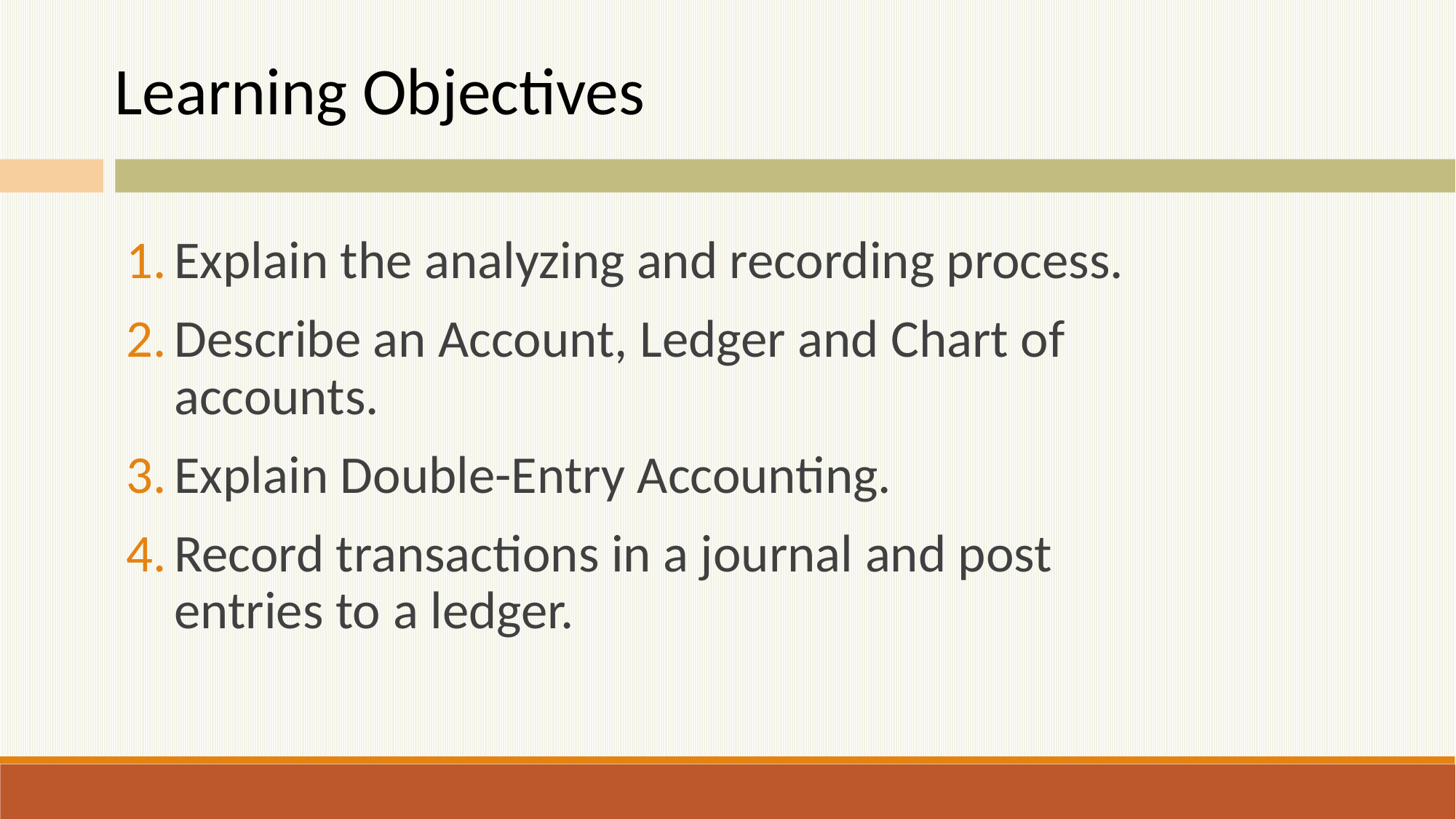

Learning Objectives

Explain the analyzing and recording process.
Describe an Account, Ledger and Chart of accounts.
Explain Double-Entry Accounting.
Record transactions in a journal and post entries to a ledger.